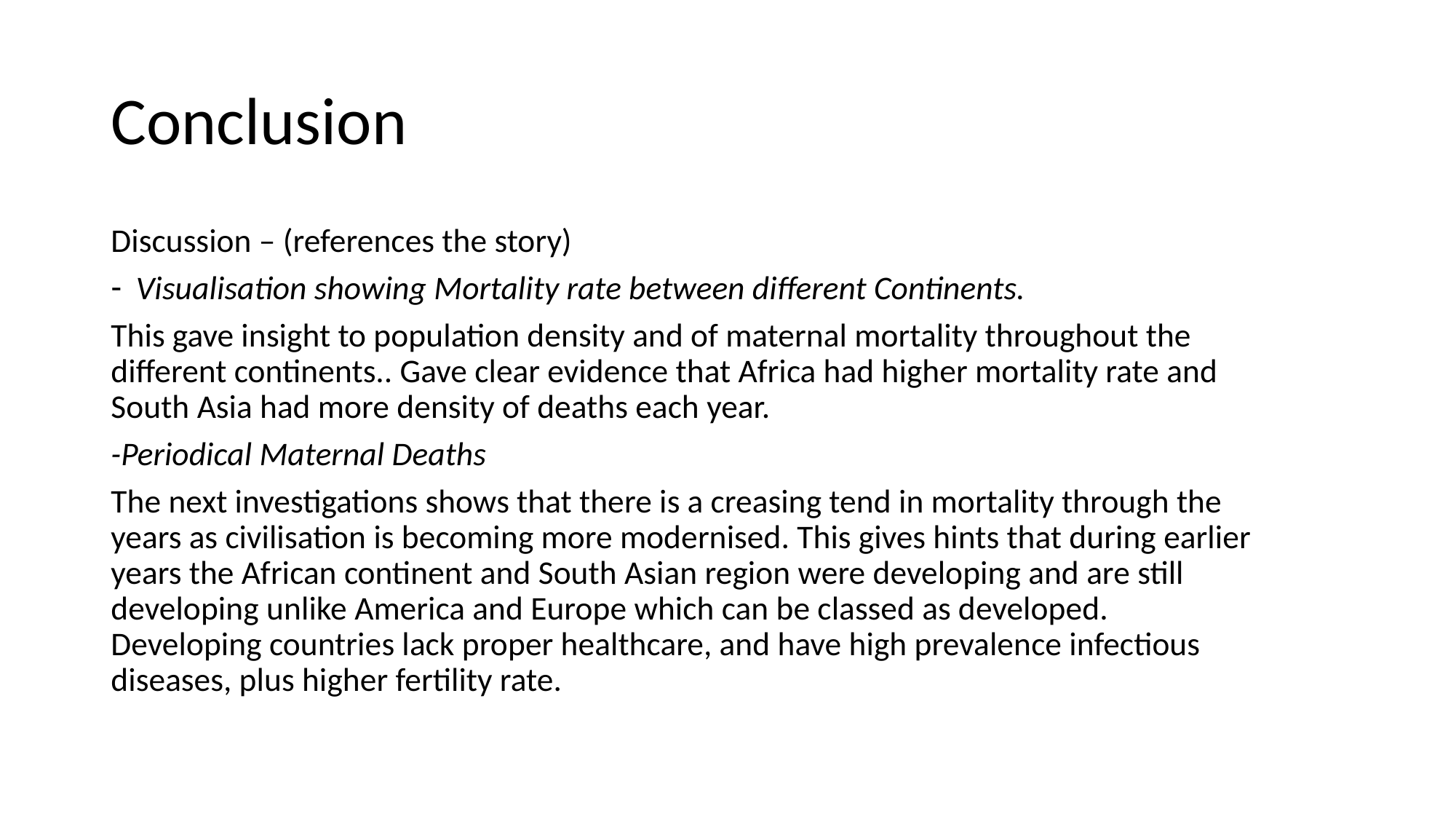

# Conclusion
Discussion – (references the story)
Visualisation showing Mortality rate between different Continents.
This gave insight to population density and of maternal mortality throughout the different continents.. Gave clear evidence that Africa had higher mortality rate and South Asia had more density of deaths each year.
-Periodical Maternal Deaths
The next investigations shows that there is a creasing tend in mortality through the years as civilisation is becoming more modernised. This gives hints that during earlier years the African continent and South Asian region were developing and are still developing unlike America and Europe which can be classed as developed. Developing countries lack proper healthcare, and have high prevalence infectious diseases, plus higher fertility rate.